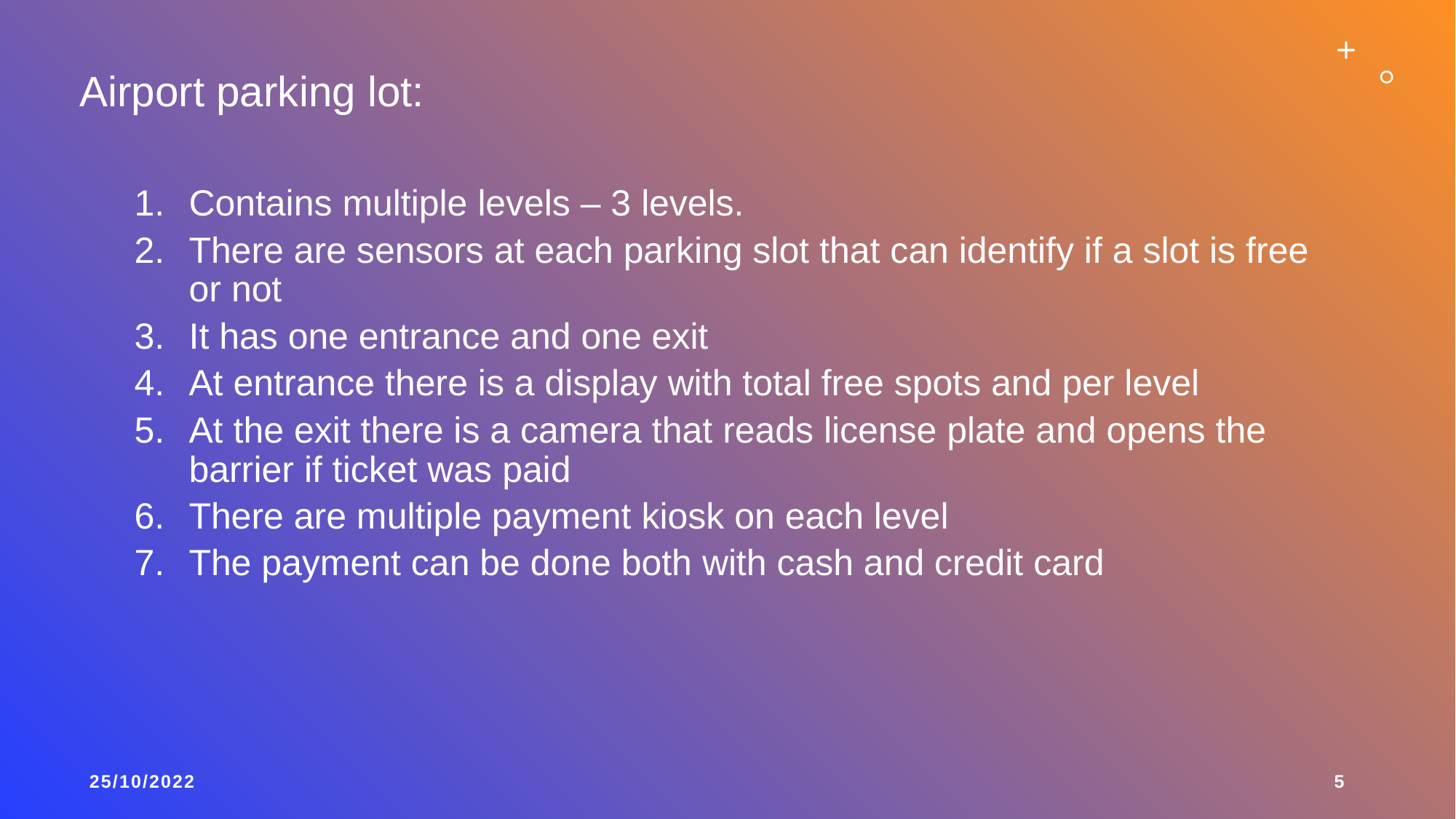

Airport parking lot:

Contains multiple levels – 3 levels.
There are sensors at each parking slot that can identify if a slot is free or not
It has one entrance and one exit
At entrance there is a display with total free spots and per level
At the exit there is a camera that reads license plate and opens the barrier if ticket was paid
There are multiple payment kiosk on each level
The payment can be done both with cash and credit card

25/10/2022
5